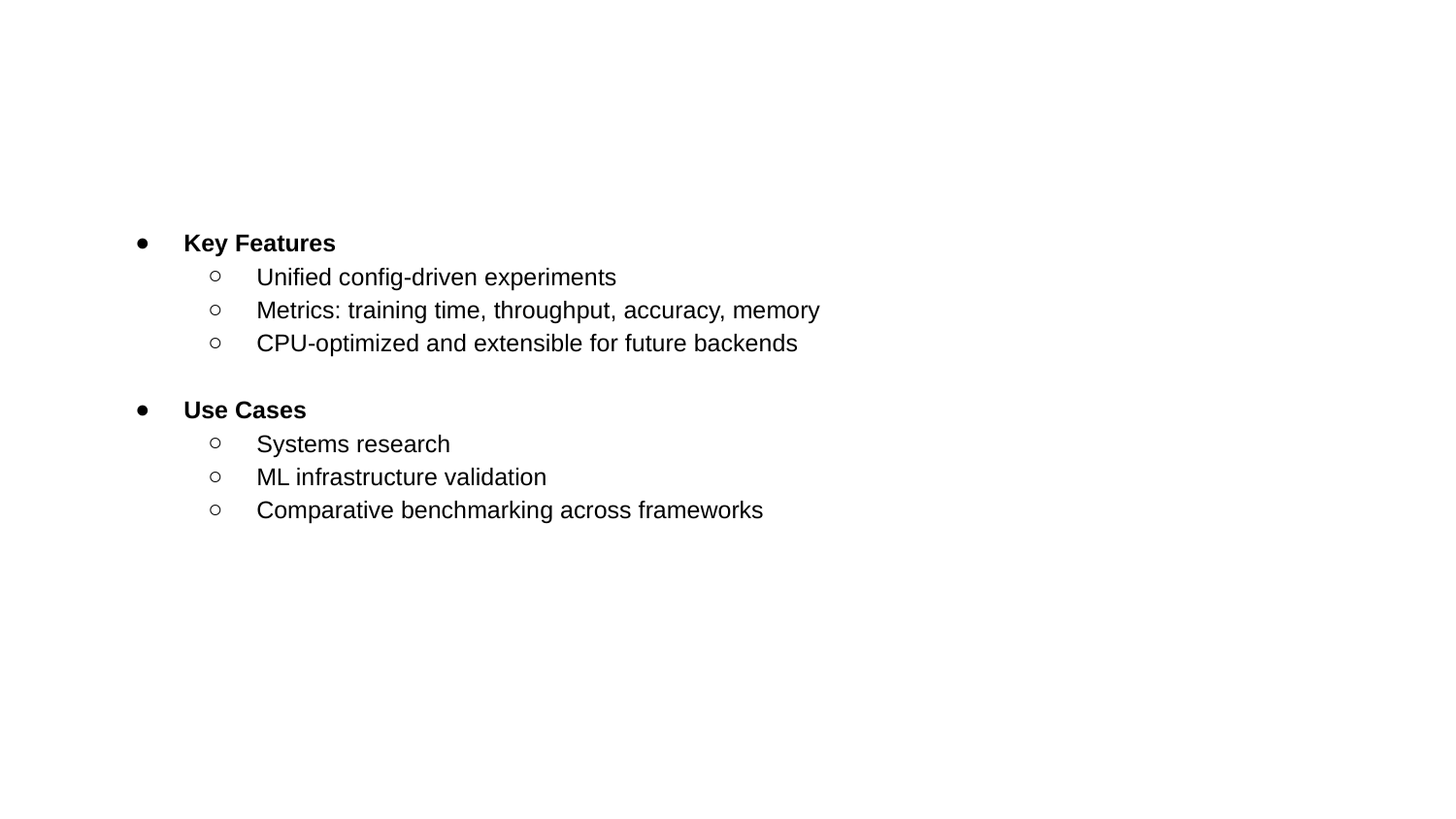

Key Features
Unified config-driven experiments
Metrics: training time, throughput, accuracy, memory
CPU-optimized and extensible for future backends
Use Cases
Systems research
ML infrastructure validation
Comparative benchmarking across frameworks